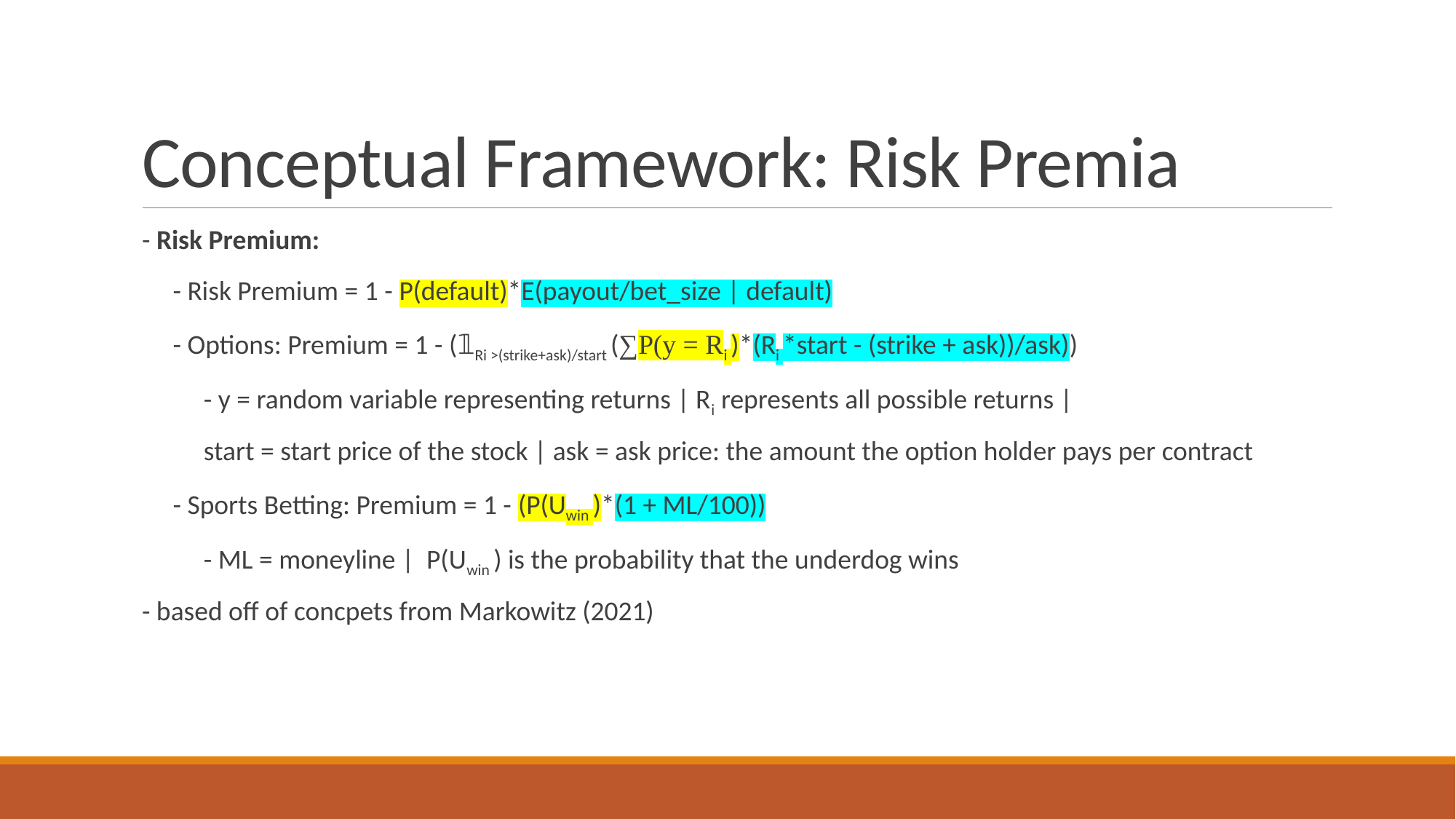

# Conceptual Framework: Risk Premia
- Risk Premium:
     - Risk Premium = 1 - P(default)*E(payout/bet_size | default)
     - Options: Premium = 1 - (𝟙Ri >(strike+ask)/start (∑P(y = Ri )*(Ri *start - (strike + ask))/ask))
          - y = random variable representing returns | Ri represents all possible returns |
          start = start price of the stock | ask = ask price: the amount the option holder pays per contract
     - Sports Betting: Premium = 1 - (P(Uwin )*(1 + ML/100))
          - ML = moneyline |  P(Uwin ) is the probability that the underdog wins
- based off of concpets from Markowitz (2021)